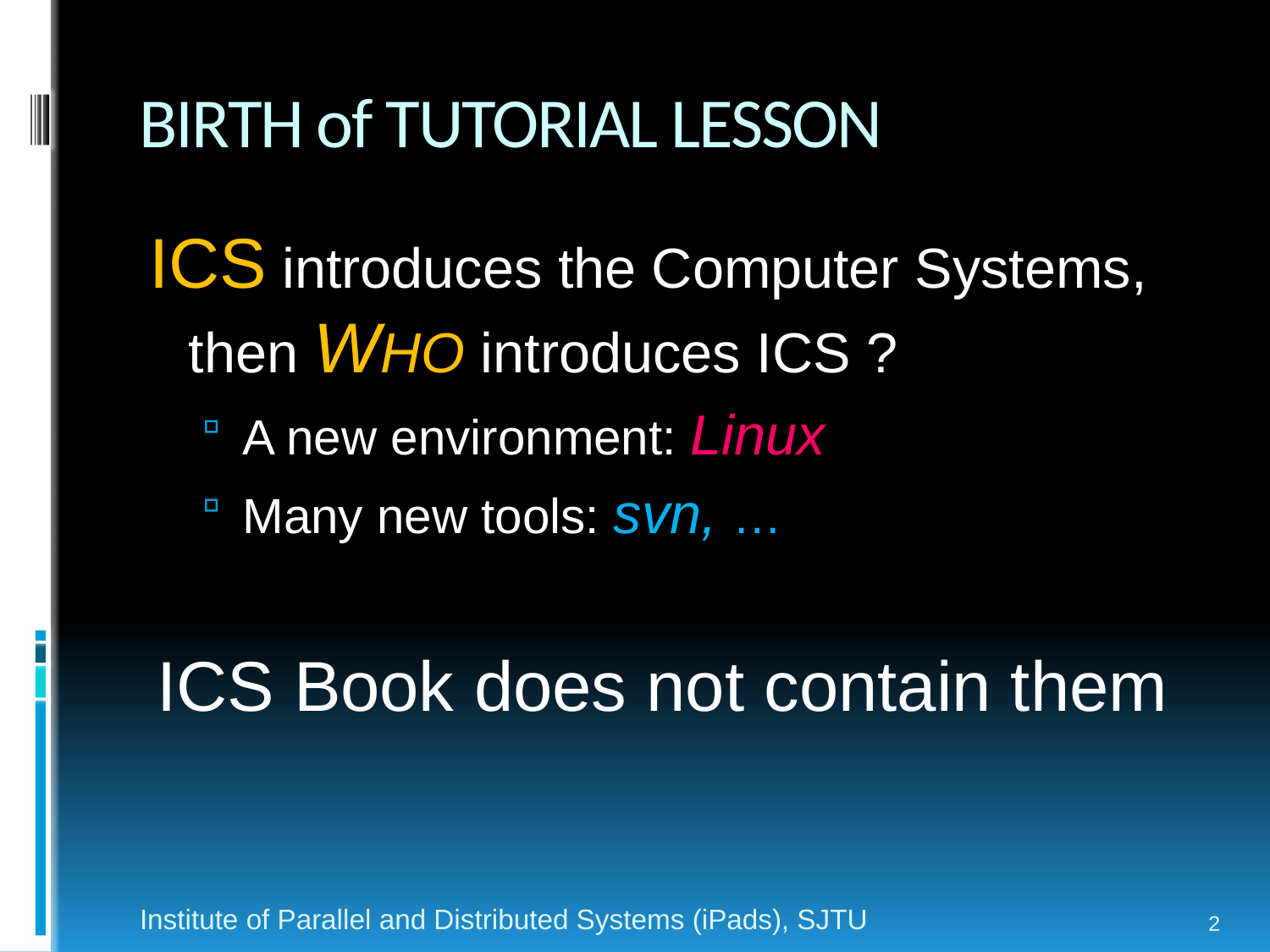

# BIRTH of TUTORIAL LESSON
ICS introduces the Computer Systems,
then WHO introduces ICS ?
A new environment: Linux
Many new tools: svn, …

ICS Book does not contain them
Institute of Parallel and Distributed Systems (iPads), SJTU
2